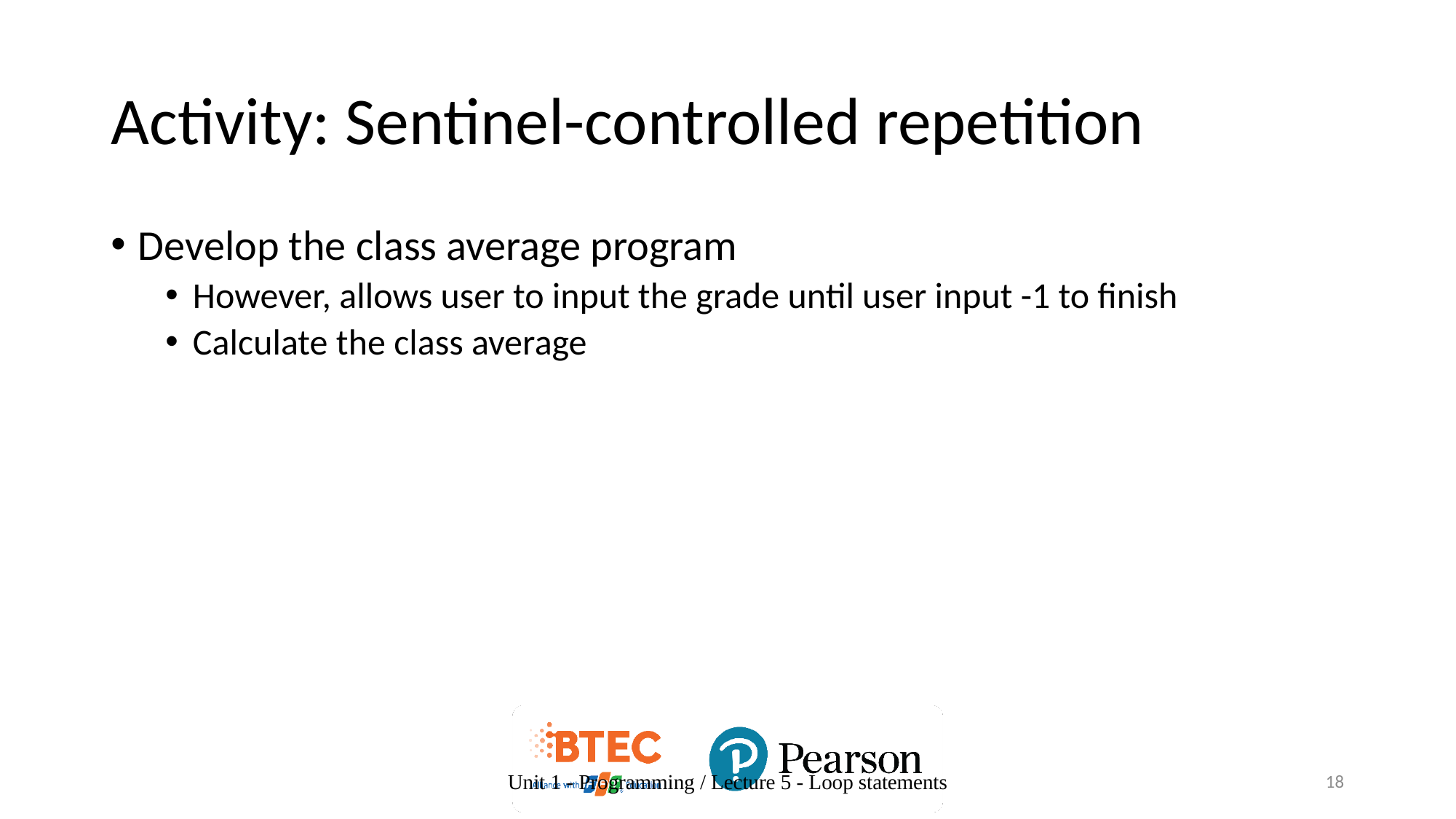

# Activity: Sentinel-controlled repetition
Develop the class average program
However, allows user to input the grade until user input -1 to finish
Calculate the class average
Unit 1 - Programming / Lecture 5 - Loop statements
18